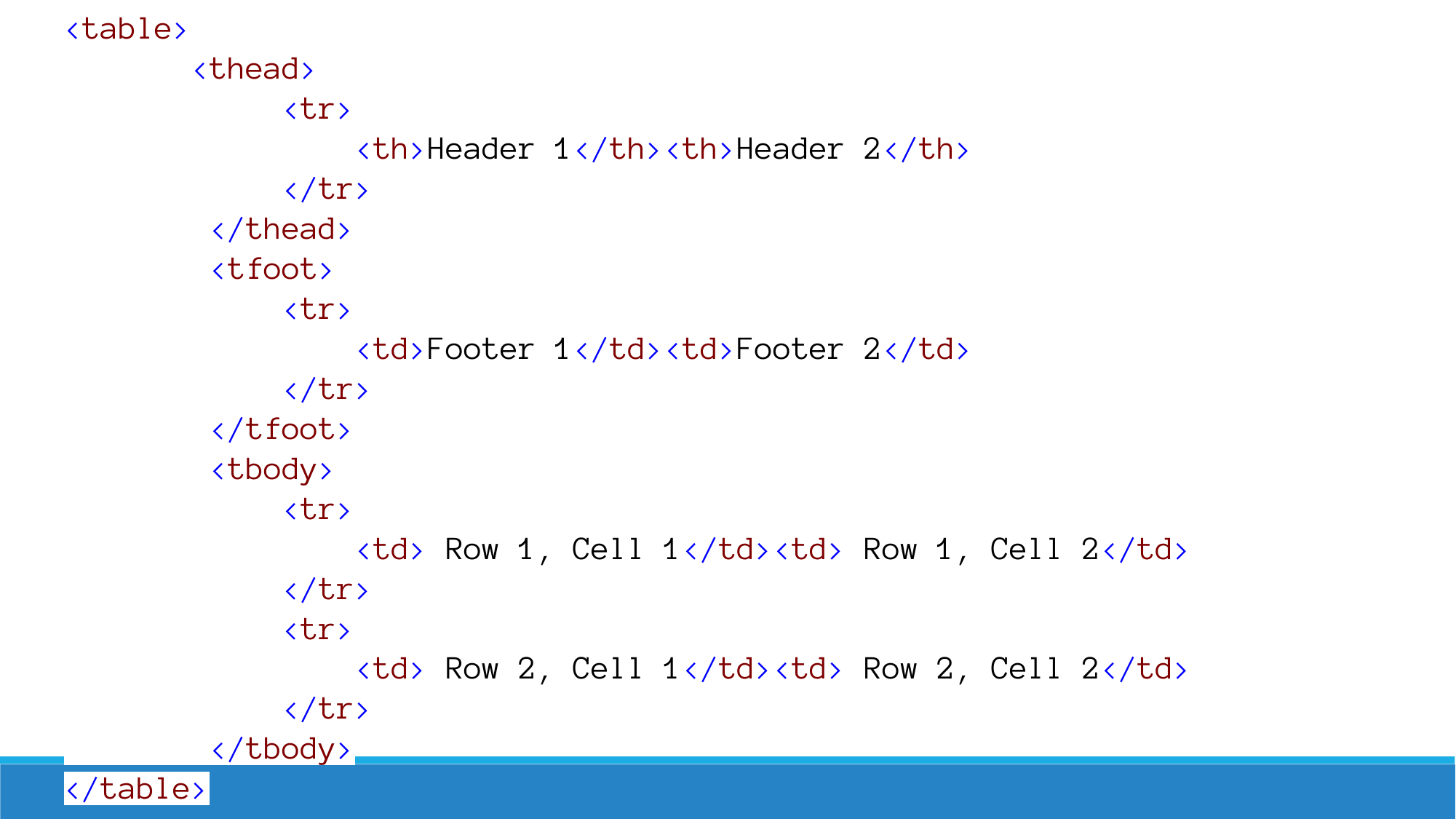

<table>
       <thead>
            <tr>
                <th>Header 1</th><th>Header 2</th>
            </tr>
        </thead>
        <tfoot>
            <tr>
                <td>Footer 1</td><td>Footer 2</td>
            </tr>
        </tfoot>
        <tbody>
            <tr>
                <td> Row 1, Cell 1</td><td> Row 1, Cell 2</td>
            </tr>
            <tr>
                <td> Row 2, Cell 1</td><td> Row 2, Cell 2</td>
            </tr>
        </tbody>
</table>